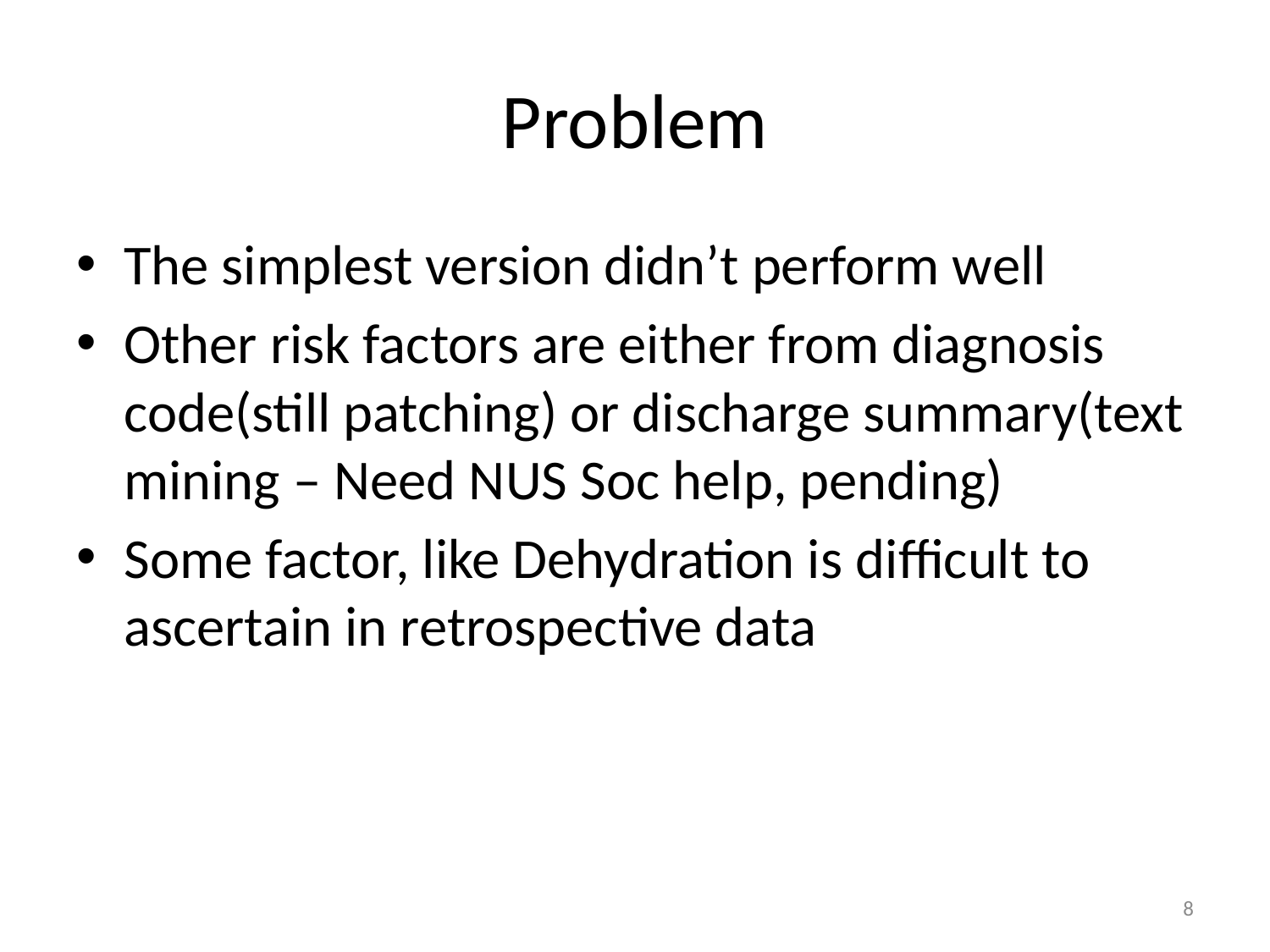

# Problem
The simplest version didn’t perform well
Other risk factors are either from diagnosis code(still patching) or discharge summary(text mining – Need NUS Soc help, pending)
Some factor, like Dehydration is difficult to ascertain in retrospective data
8